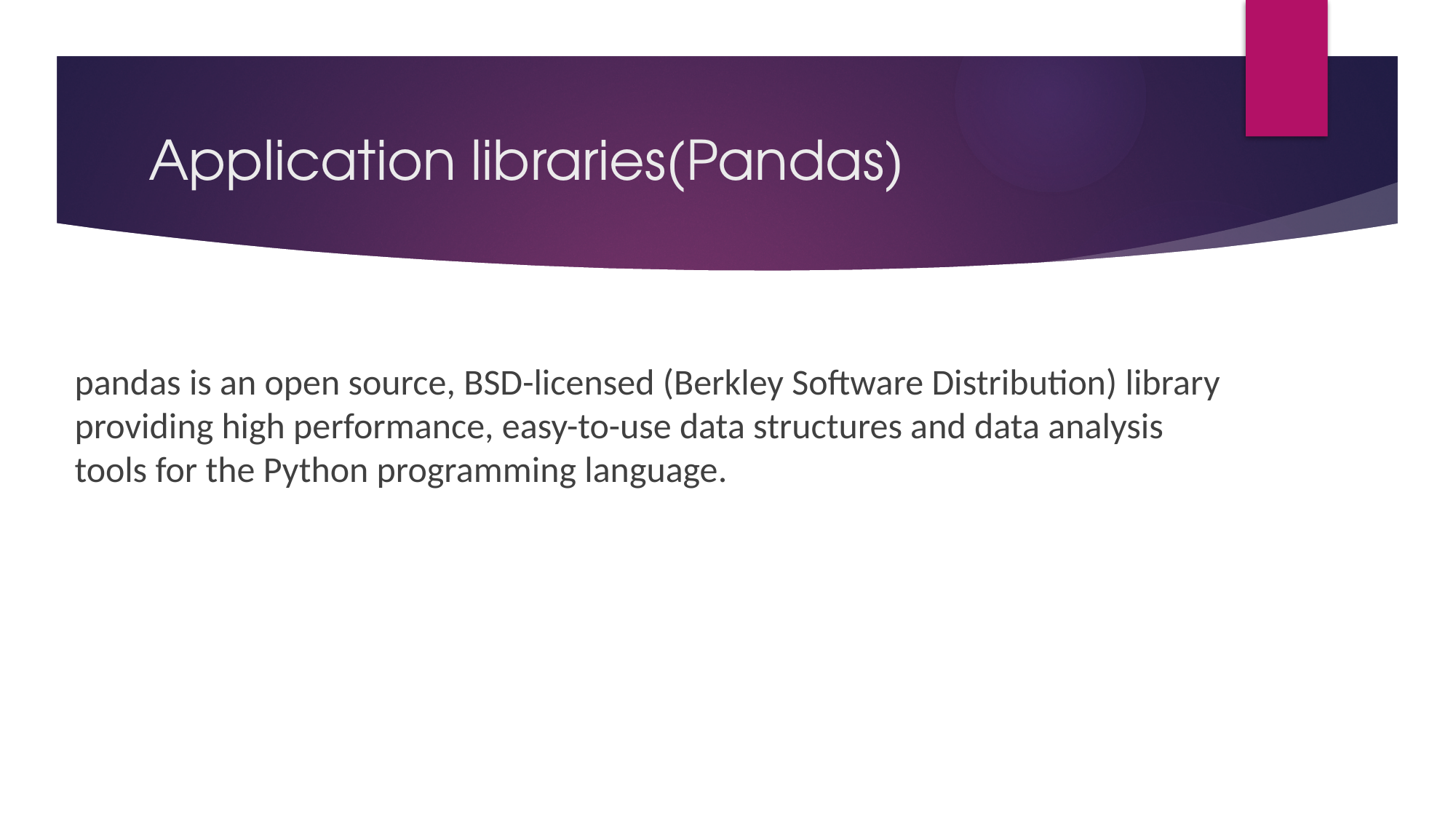

# Application libraries(Pandas)

pandas is an open source, BSD-licensed (Berkley Software Distribution) library providing high performance, easy-to-use data structures and data analysis tools for the Python programming language.